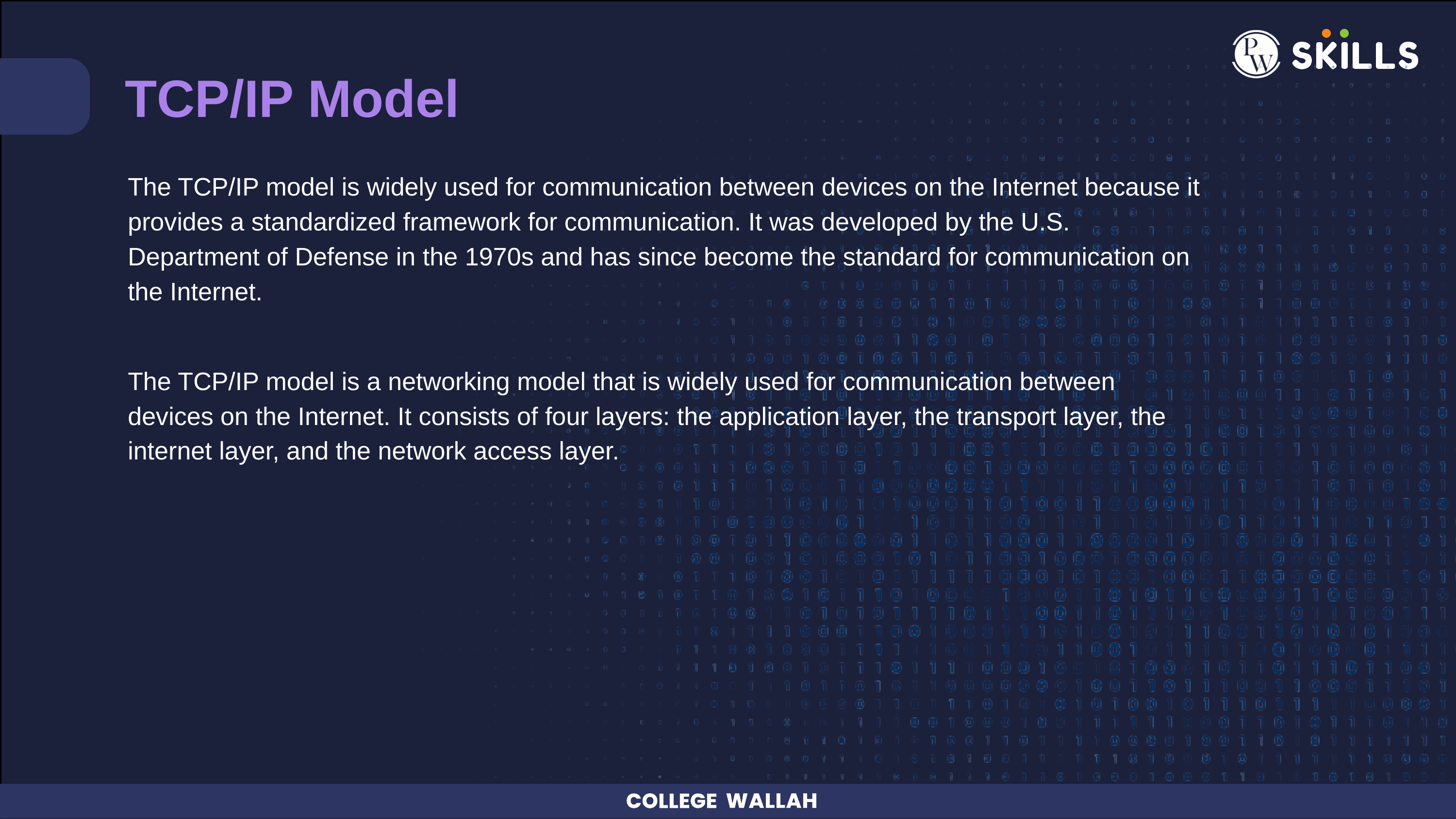

TCP/IP Model
The TCP/IP model is widely used for communication between devices on the Internet because it provides a standardized framework for communication. It was developed by the U.S. Department of Defense in the 1970s and has since become the standard for communication on the Internet.

The TCP/IP model is a networking model that is widely used for communication between devices on the Internet. It consists of four layers: the application layer, the transport layer, the internet layer, and the network access layer.